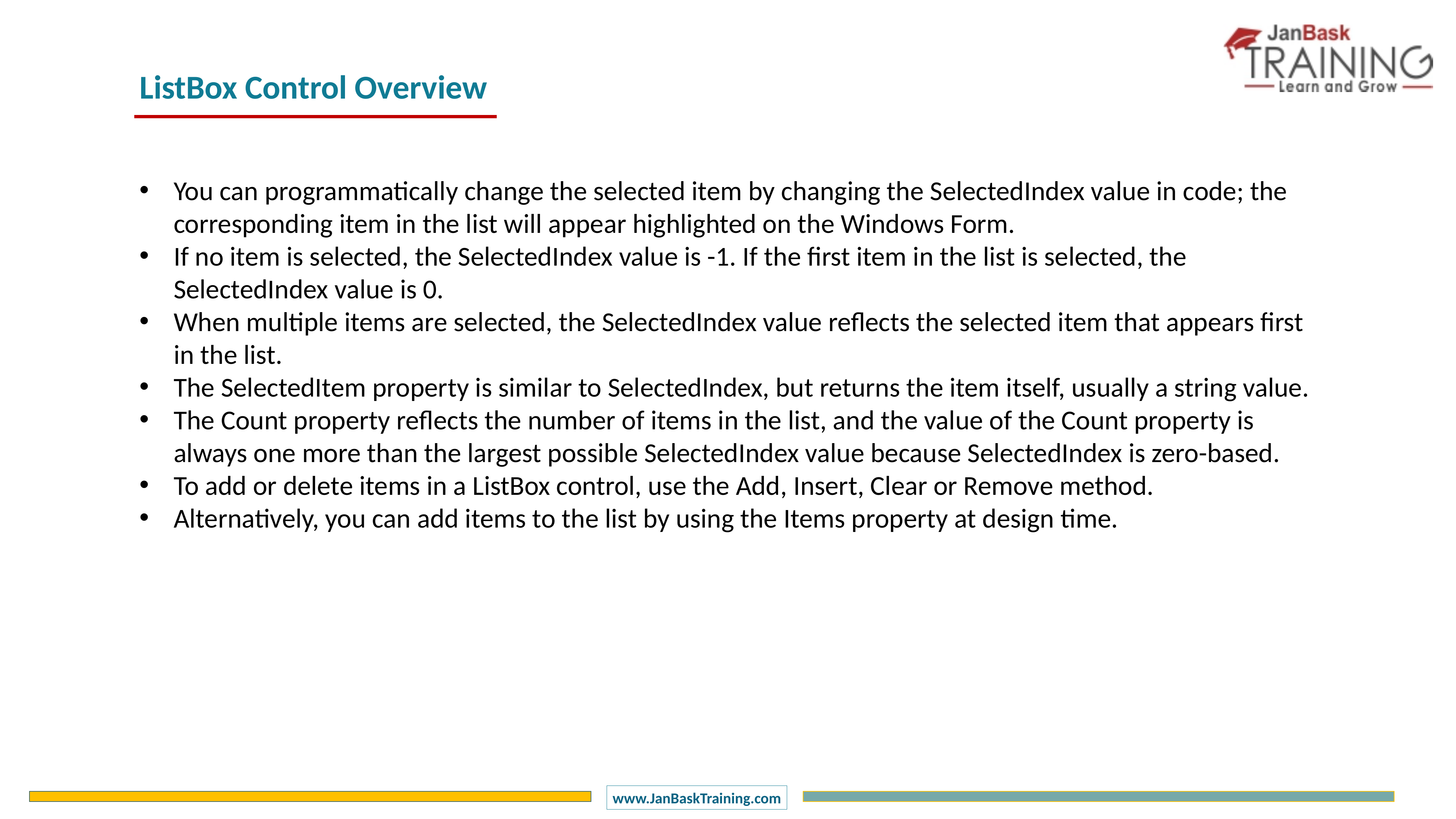

ListBox Control Overview
You can programmatically change the selected item by changing the SelectedIndex value in code; the corresponding item in the list will appear highlighted on the Windows Form.
If no item is selected, the SelectedIndex value is -1. If the first item in the list is selected, the SelectedIndex value is 0.
When multiple items are selected, the SelectedIndex value reflects the selected item that appears first in the list.
The SelectedItem property is similar to SelectedIndex, but returns the item itself, usually a string value.
The Count property reflects the number of items in the list, and the value of the Count property is always one more than the largest possible SelectedIndex value because SelectedIndex is zero-based.
To add or delete items in a ListBox control, use the Add, Insert, Clear or Remove method.
Alternatively, you can add items to the list by using the Items property at design time.